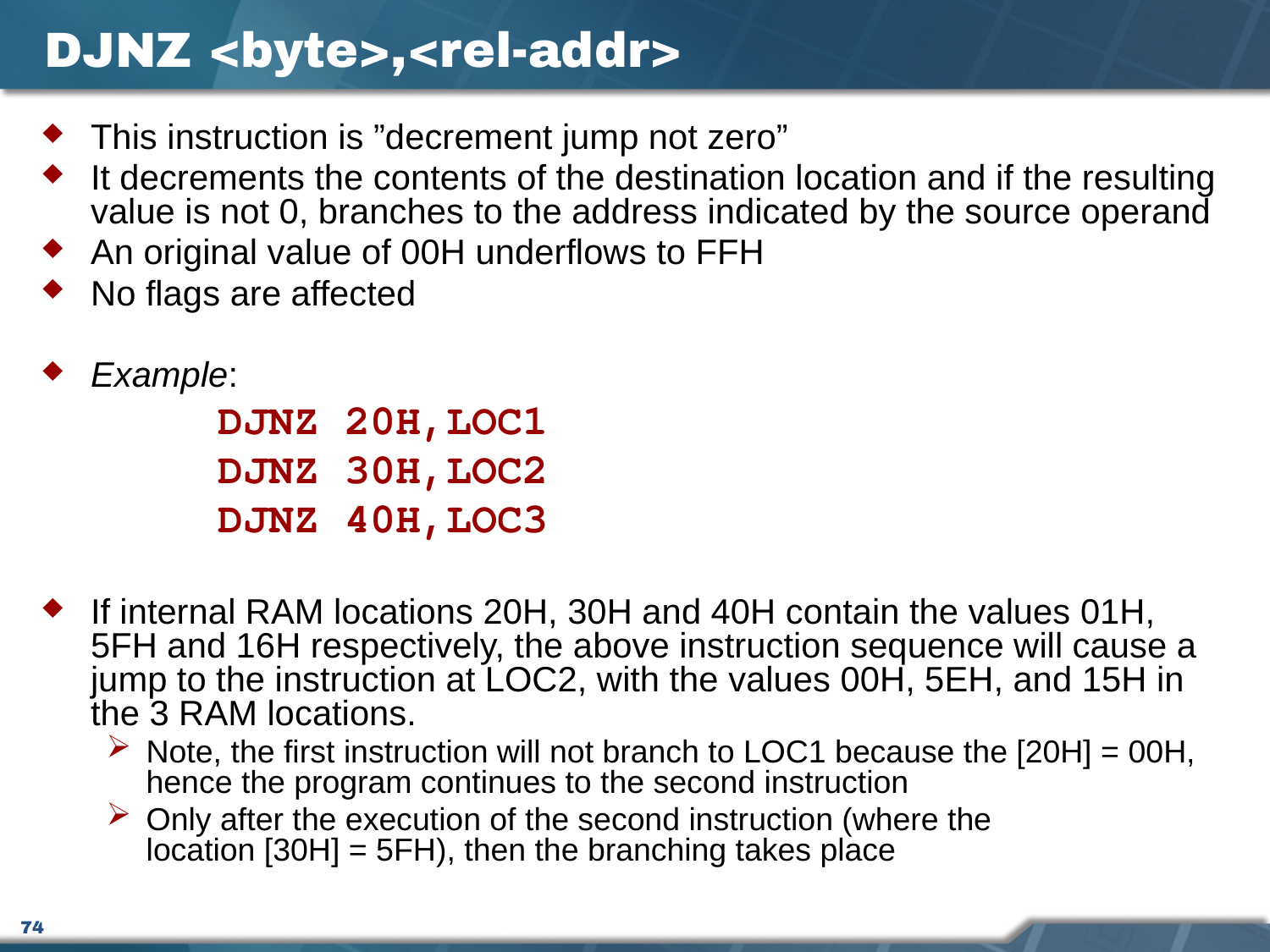

# DJNZ <byte>,<rel-addr>
This instruction is ”decrement jump not zero”
It decrements the contents of the destination location and if the resulting value is not 0, branches to the address indicated by the source operand
An original value of 00H underflows to FFH
No flags are affected

Example:
		DJNZ	20H,LOC1
		DJNZ	30H,LOC2
		DJNZ	40H,LOC3

If internal RAM locations 20H, 30H and 40H contain the values 01H, 5FH and 16H respectively, the above instruction sequence will cause a jump to the instruction at LOC2, with the values 00H, 5EH, and 15H in the 3 RAM locations.
Note, the first instruction will not branch to LOC1 because the [20H] = 00H, hence the program continues to the second instruction
Only after the execution of the second instruction (where the
location [30H] = 5FH), then the branching takes place